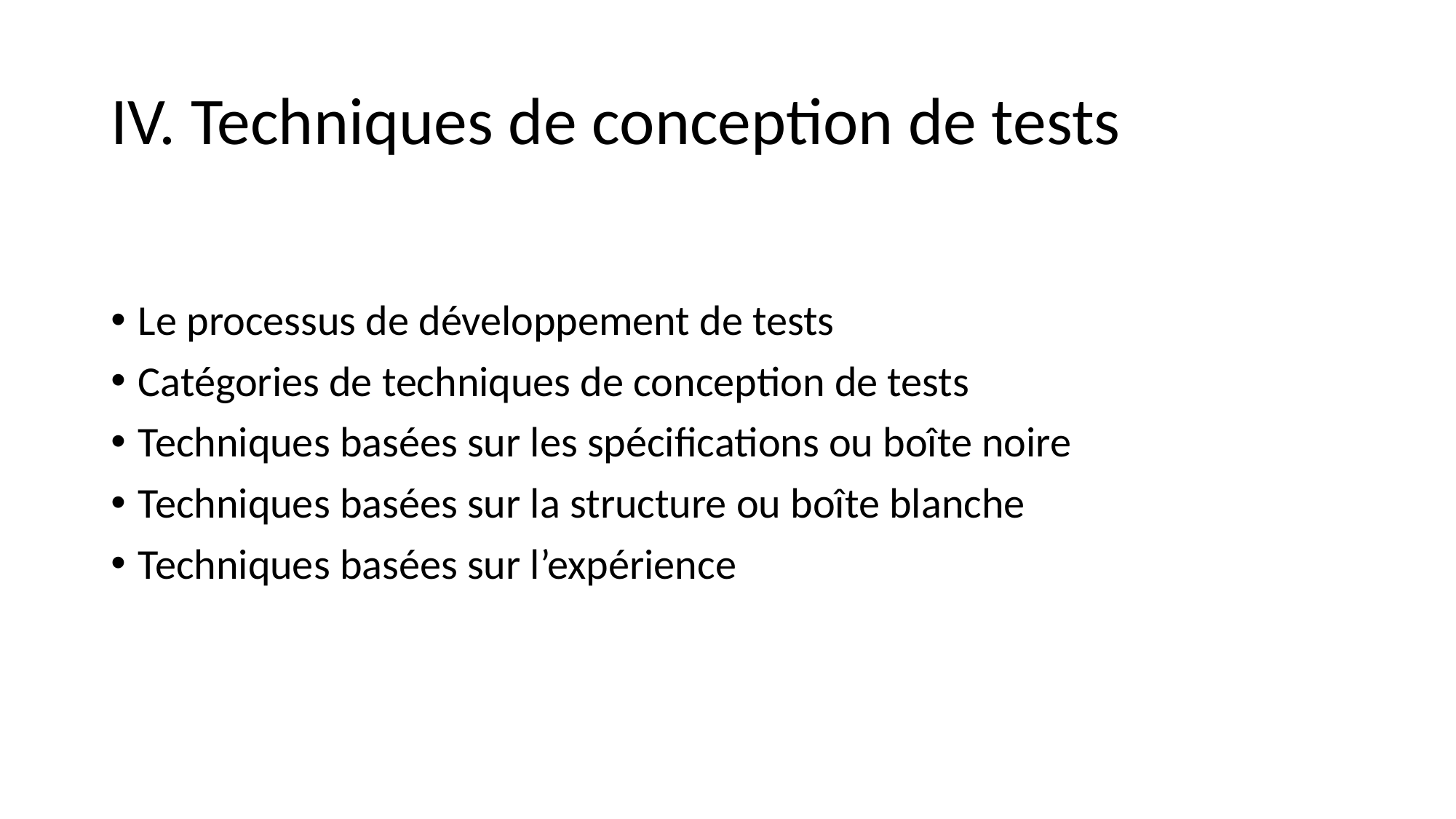

# IV. Techniques de conception de tests
Le processus de développement de tests
Catégories de techniques de conception de tests
Techniques basées sur les spécifications ou boîte noire
Techniques basées sur la structure ou boîte blanche
Techniques basées sur l’expérience